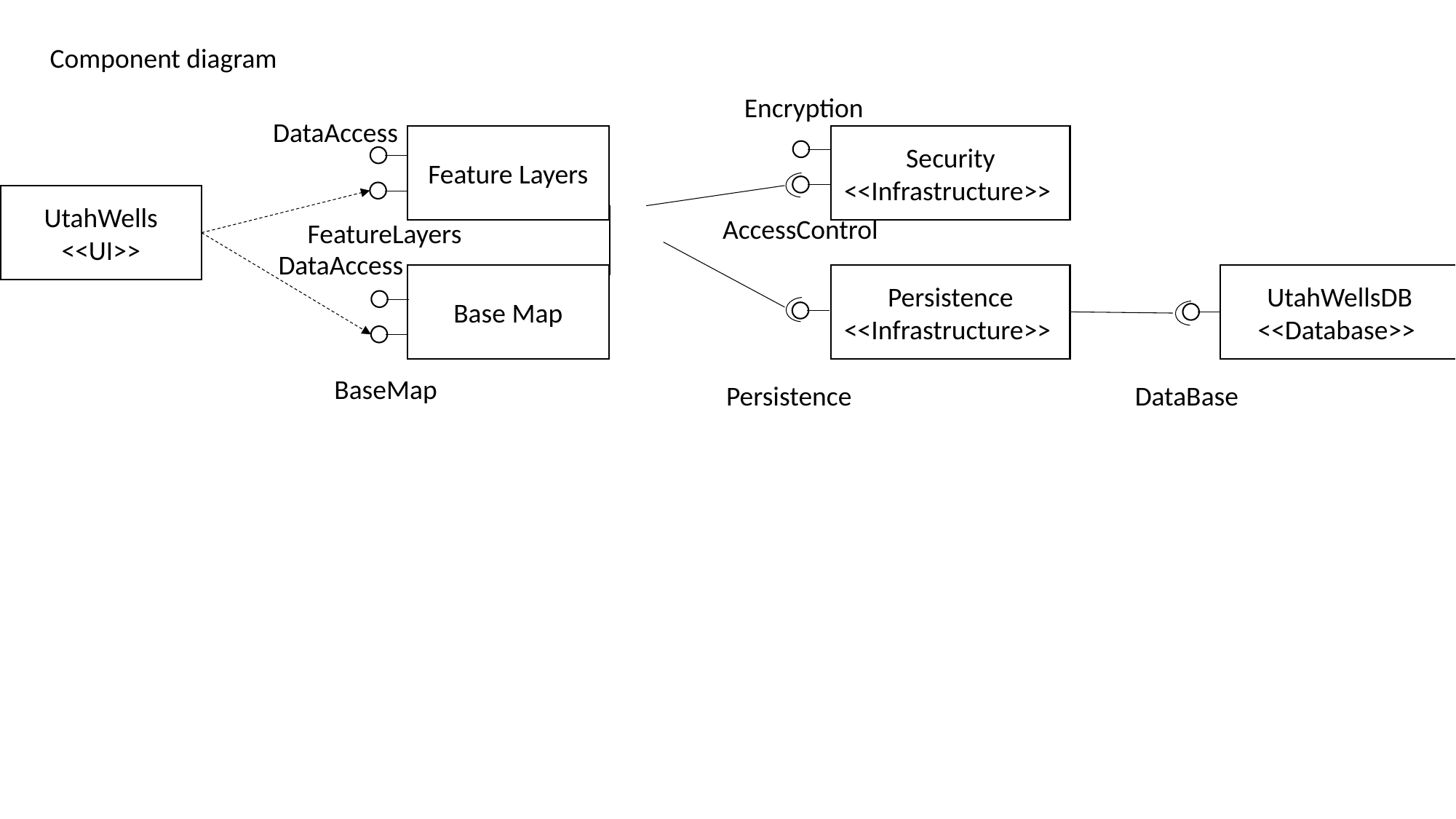

Component diagram
Encryption
DataAccess
Feature Layers
Security
<<Infrastructure>>

UtahWells
<<UI>>
AccessControl
FeatureLayers
DataAccess
Base Map
Persistence
<<Infrastructure>>
UtahWellsDB
<<Database>>

BaseMap
Persistence
DataBase